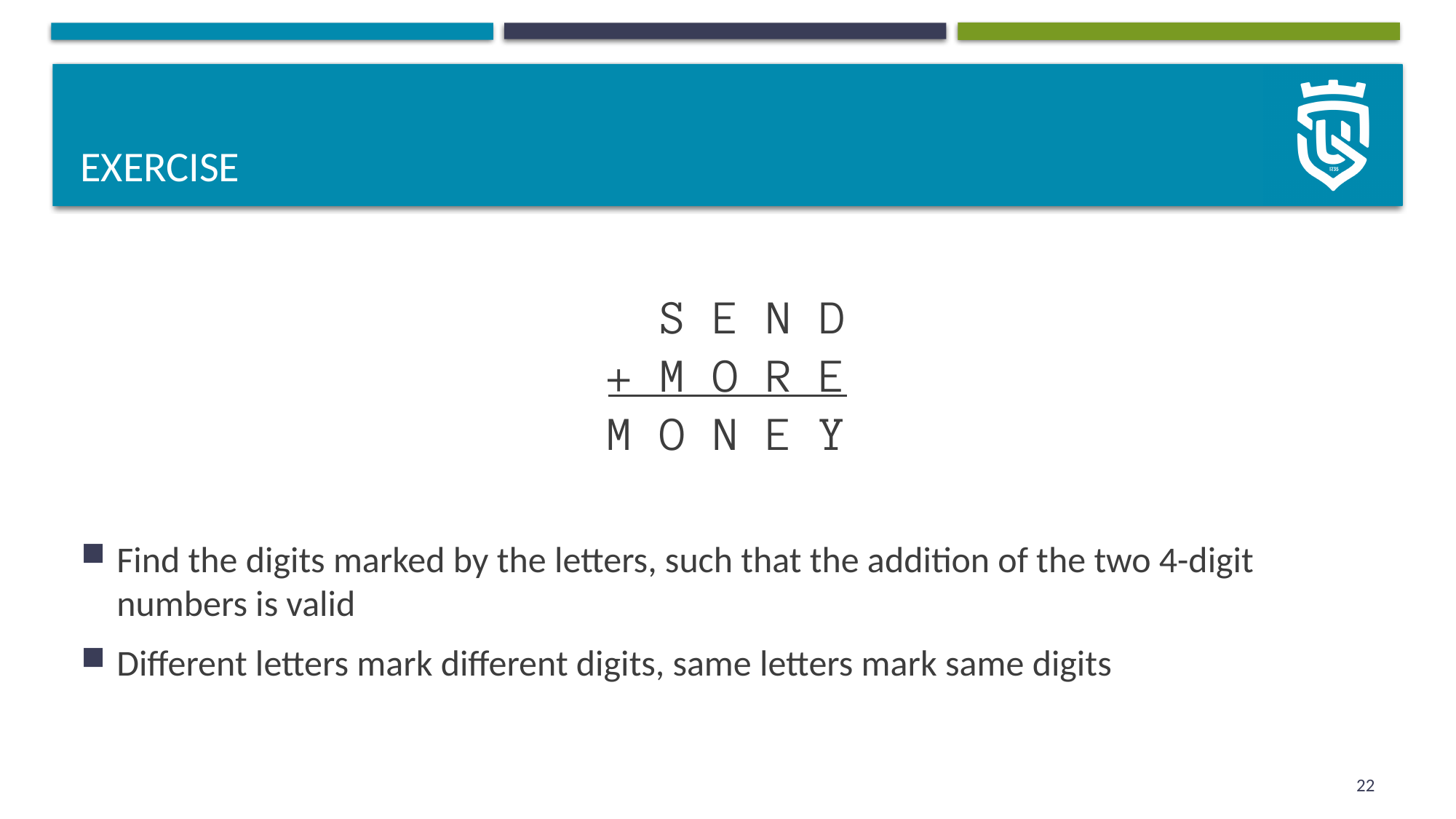

# Exercise
  S E N D
+ M O R E
M O N E Y

Find the digits marked by the letters, such that the addition of the two 4-digit numbers is valid
Different letters mark different digits, same letters mark same digits
22